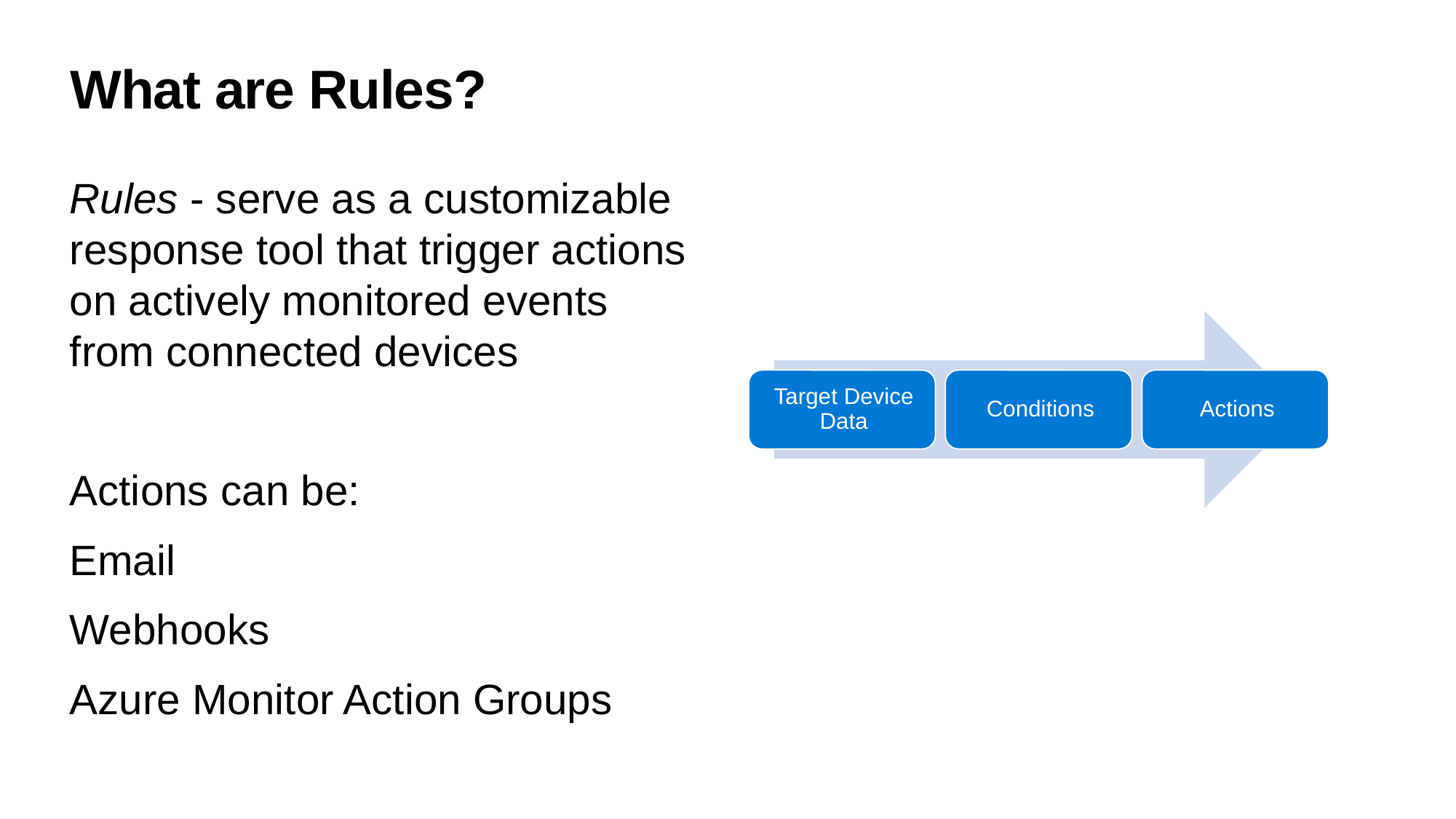

# What are Rules?
Rules - serve as a customizable response tool that trigger actions on actively monitored events from connected devices

Actions can be:
Email
Webhooks
Azure Monitor Action Groups

Target Device Data
Conditions
Actions